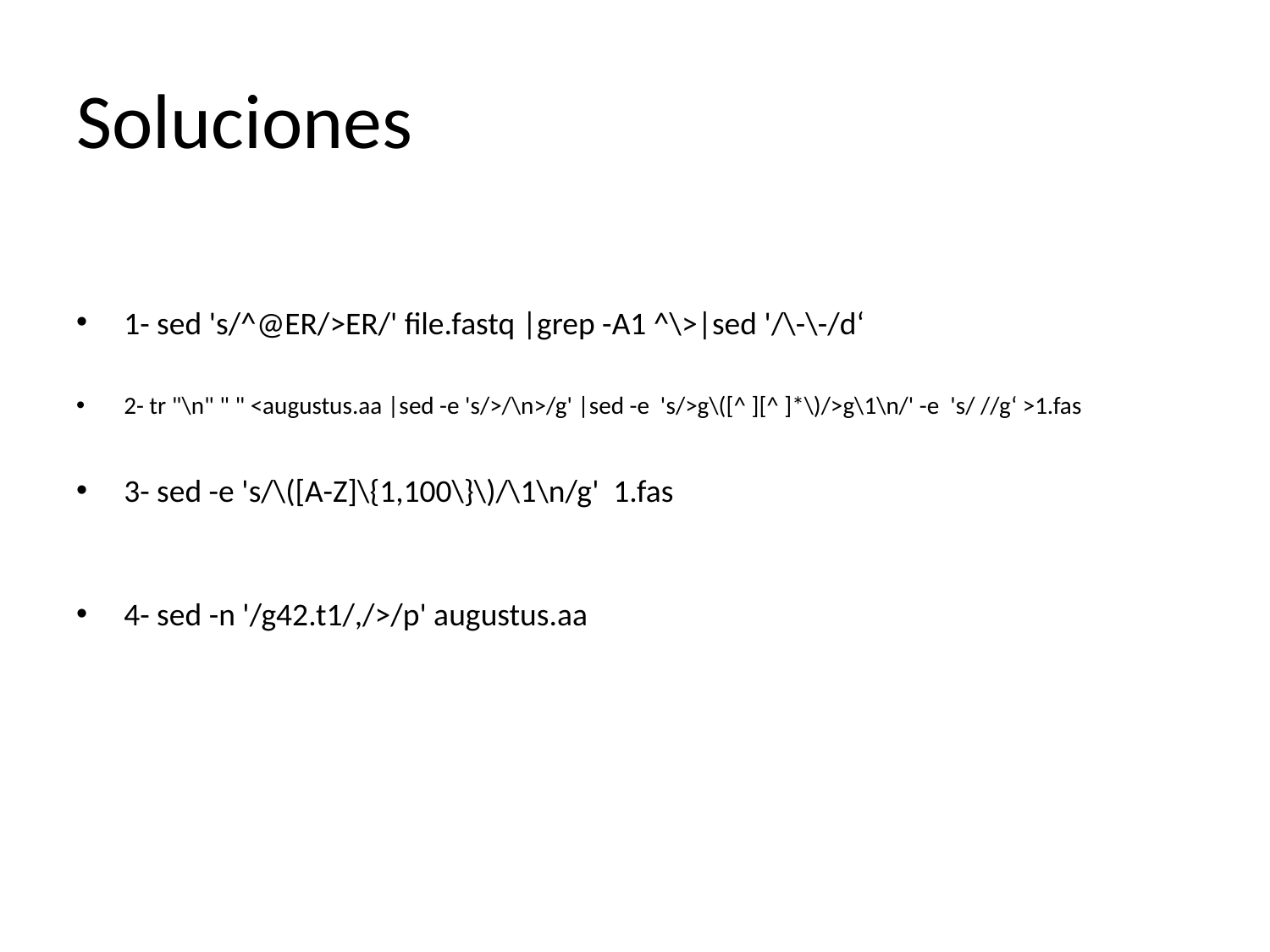

# Soluciones

1- sed 's/^@ER/>ER/' file.fastq |grep -A1 ^\>|sed '/\-\-/d‘

2- tr "\n" " " <augustus.aa |sed -e 's/>/\n>/g' |sed -e  's/>g\([^ ][^ ]*\)/>g\1\n/' -e  's/ //g‘ >1.fas

3- sed -e 's/\([A-Z]\{1,100\}\)/\1\n/g'  1.fas

4- sed -n '/g42.t1/,/>/p' augustus.aa